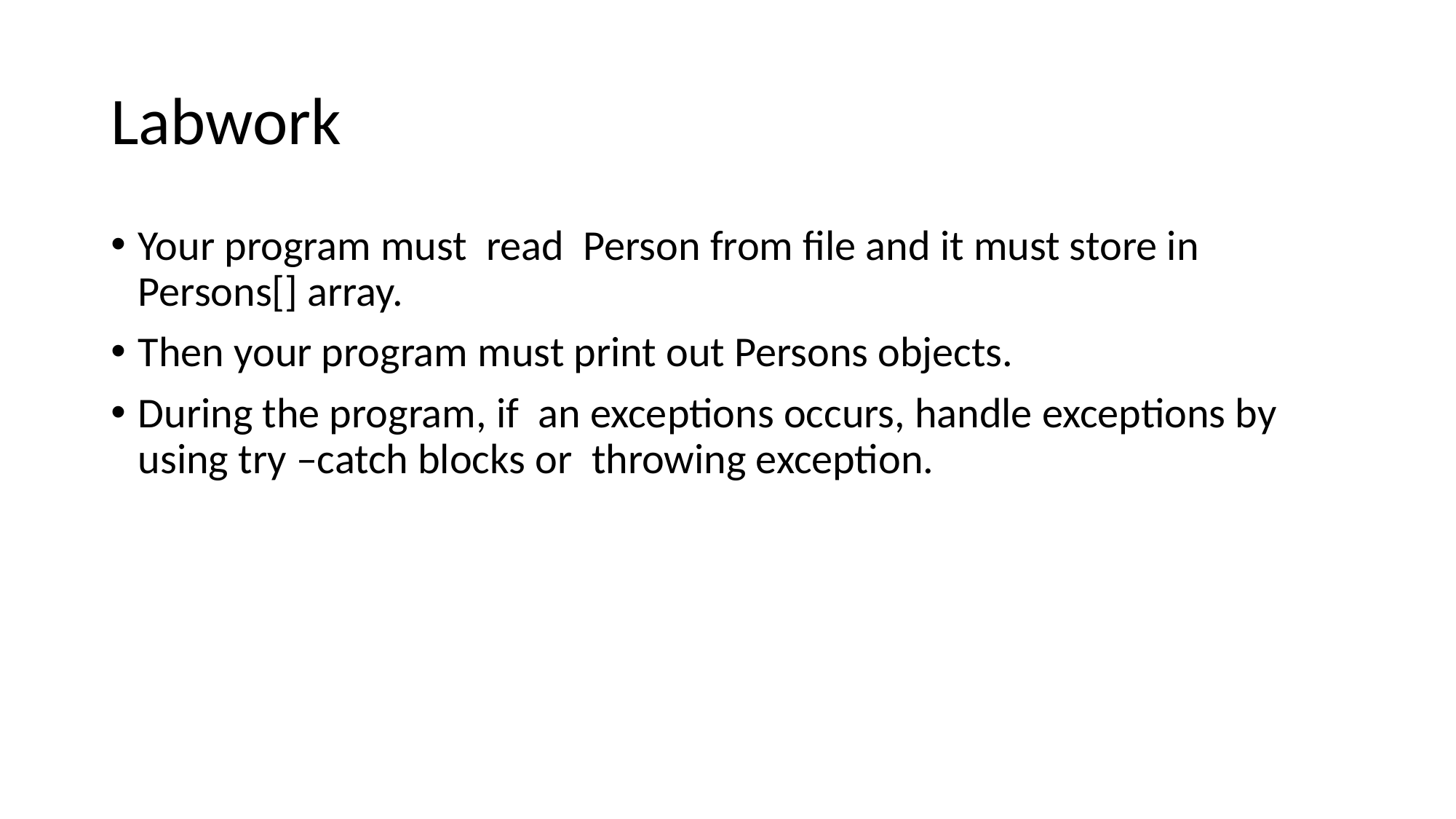

# Labwork
Your program must  read  Person from file and it must store in Persons[] array.
Then your program must print out Persons objects.
During the program, if  an exceptions occurs, handle exceptions by using try –catch blocks or  throwing exception.